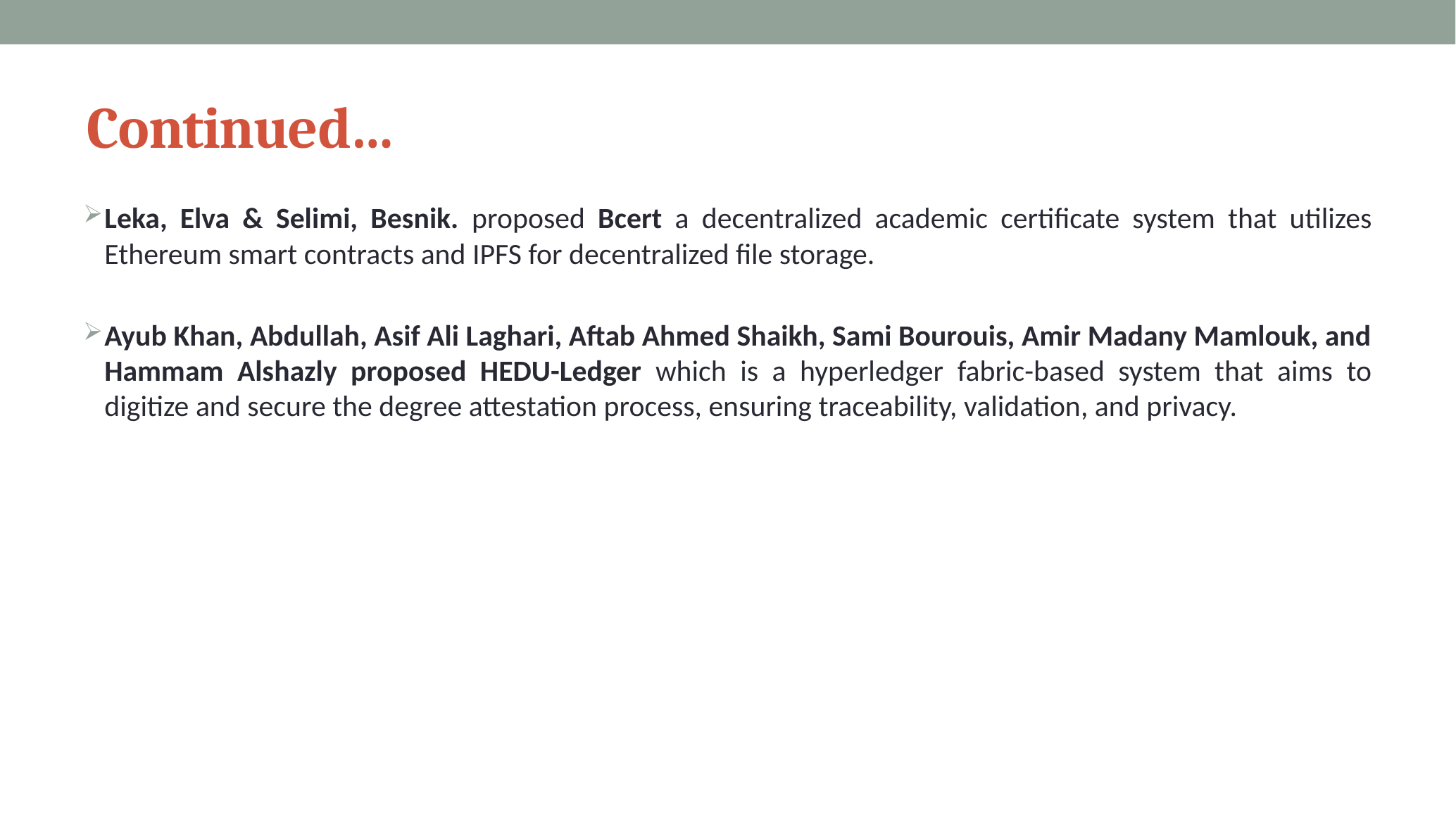

# Continued…
Leka, Elva & Selimi, Besnik. proposed Bcert a decentralized academic certificate system that utilizes Ethereum smart contracts and IPFS for decentralized file storage.

Ayub Khan, Abdullah, Asif Ali Laghari, Aftab Ahmed Shaikh, Sami Bourouis, Amir Madany Mamlouk, and Hammam Alshazly proposed HEDU-Ledger which is a hyperledger fabric-based system that aims to digitize and secure the degree attestation process, ensuring traceability, validation, and privacy.